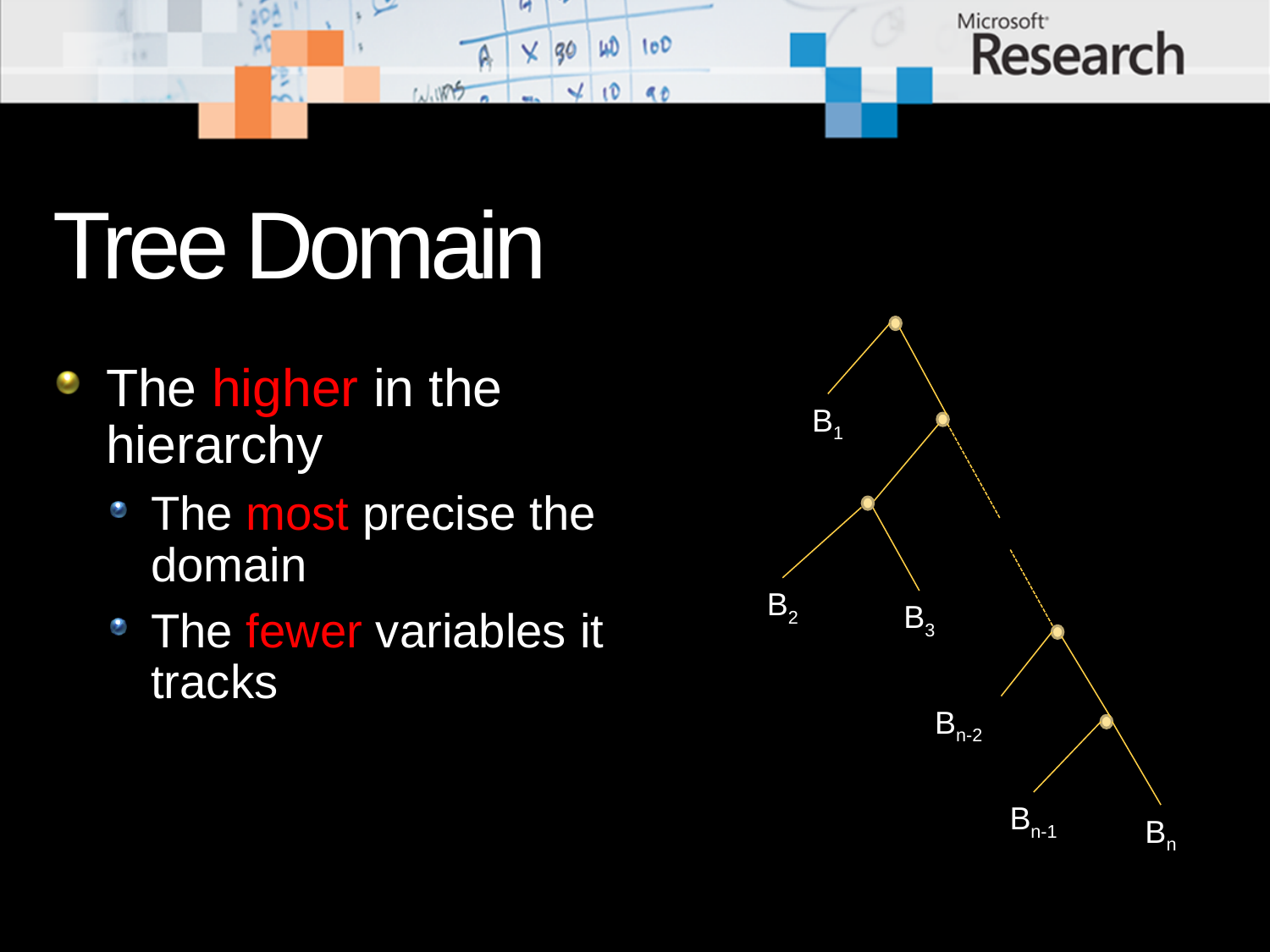

# Tree Domain

The higher in the hierarchy
The most precise the domain
The fewer variables it tracks
B1

B2
B3

Bn-2

Bn-1
Bn